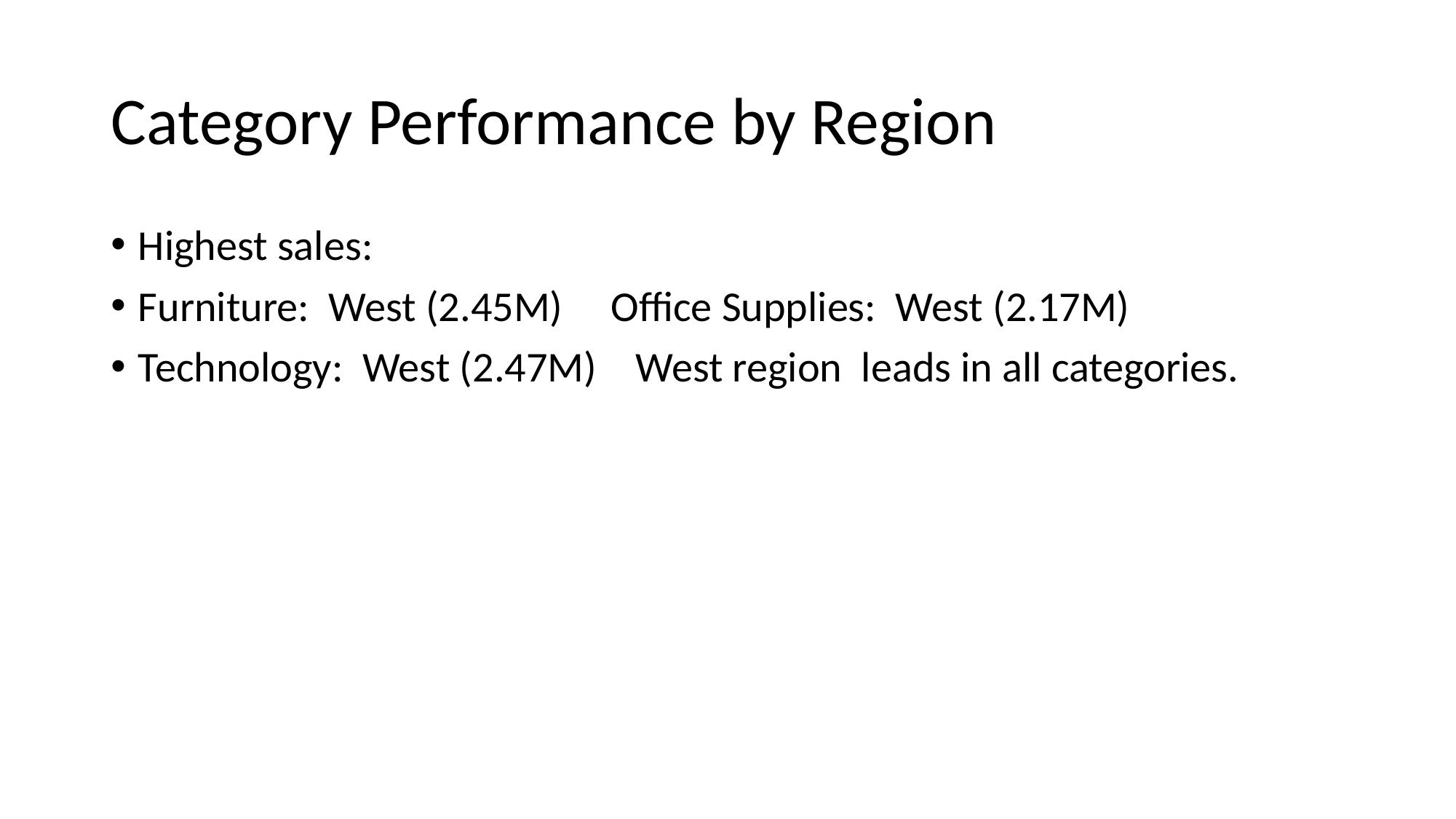

# Category Performance by Region
Highest sales:
Furniture:  West (2.45M)     Office Supplies:  West (2.17M)
Technology:  West (2.47M)    West region  leads in all categories.